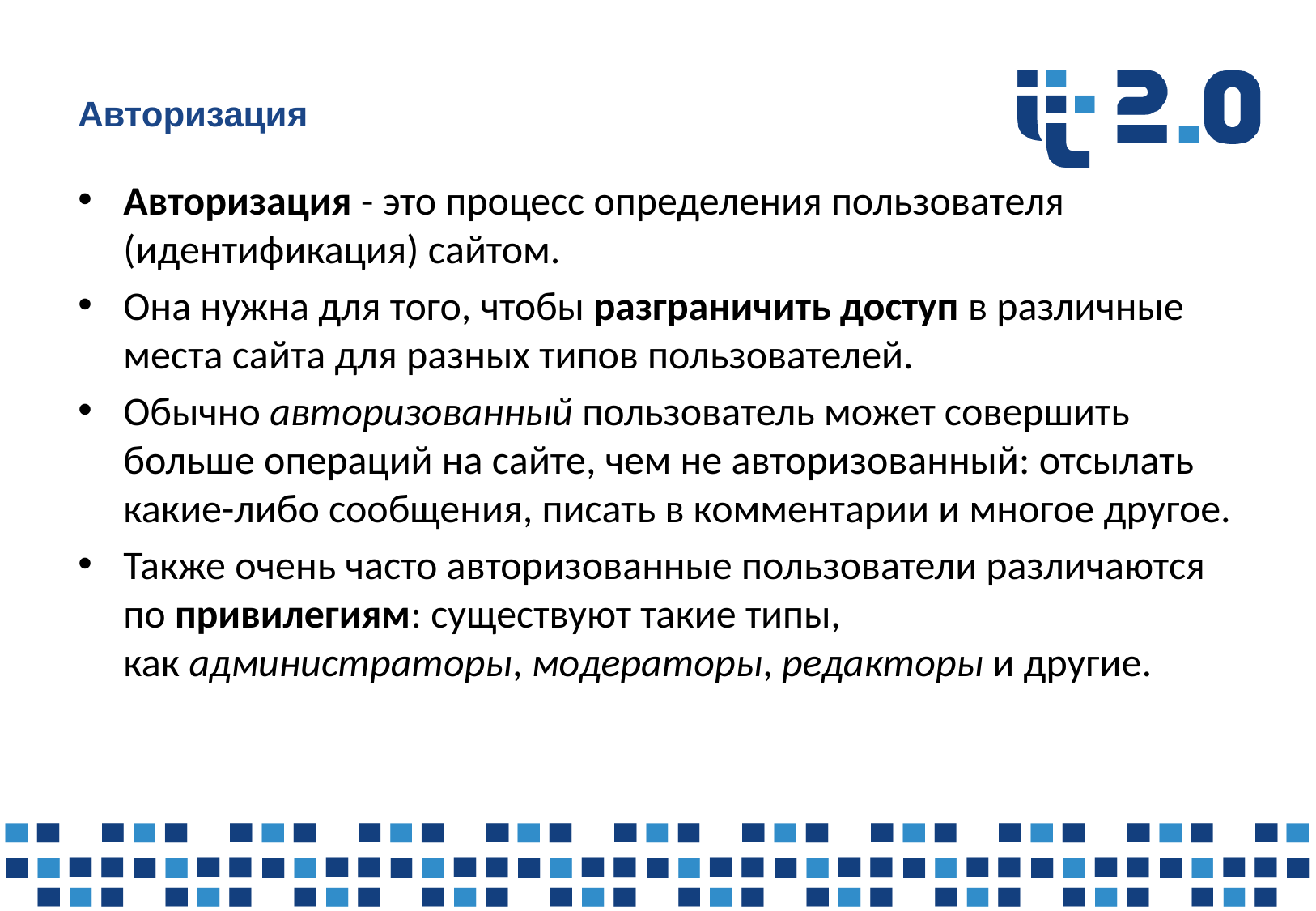

# Авторизация
Авторизация - это процесс определения пользователя (идентификация) сайтом.
Она нужна для того, чтобы разграничить доступ в различные места сайта для разных типов пользователей.
Обычно авторизованный пользователь может совершить больше операций на сайте, чем не авторизованный: отсылать какие-либо сообщения, писать в комментарии и многое другое.
Также очень часто авторизованные пользователи различаются по привилегиям: существуют такие типы, как администраторы, модераторы, редакторы и другие.